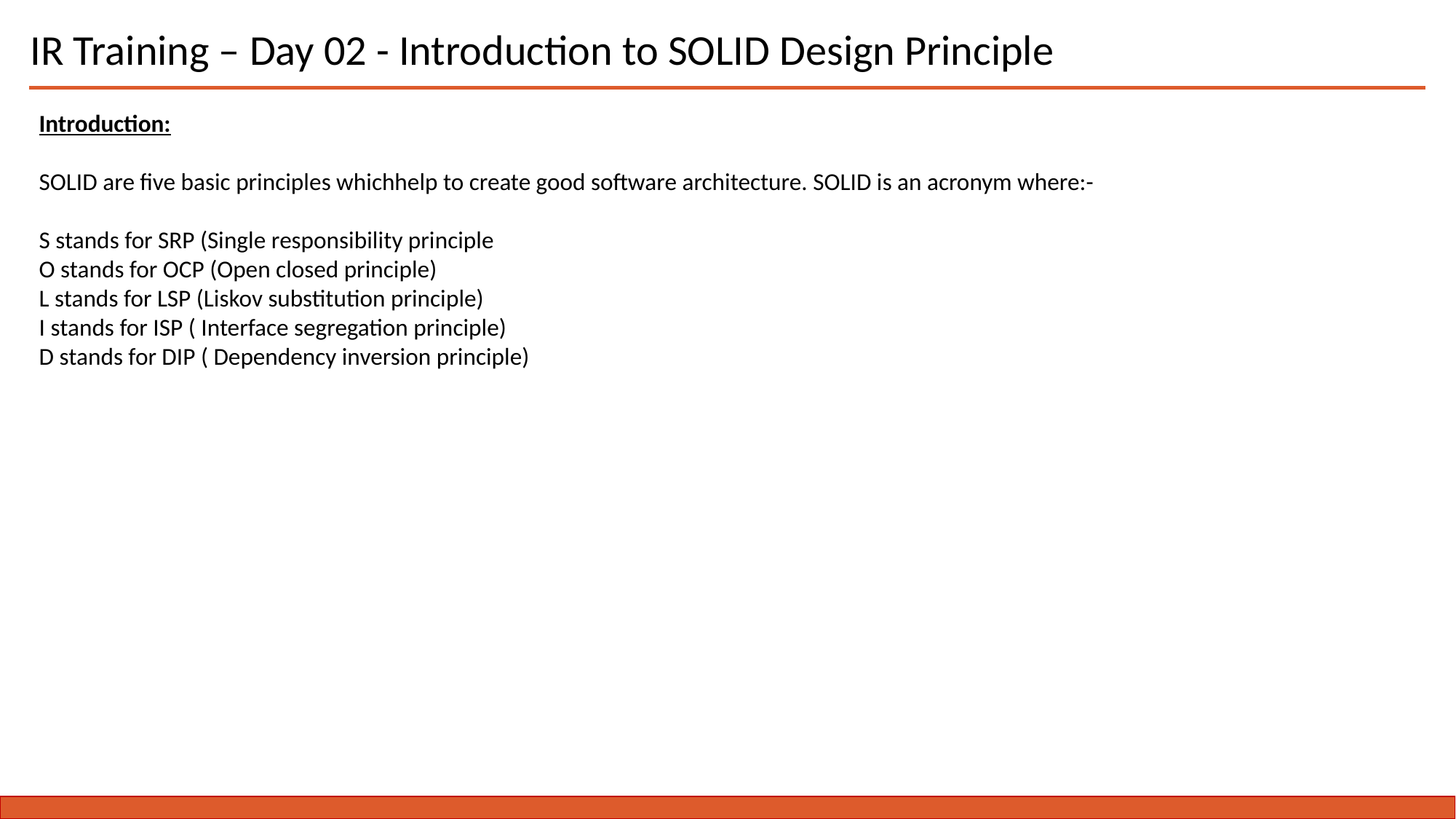

# IR Training – Day 02 - Introduction to SOLID Design Principle
Introduction:

SOLID are five basic principles whichhelp to create good software architecture. SOLID is an acronym where:-

S stands for SRP (Single responsibility principle
O stands for OCP (Open closed principle)
L stands for LSP (Liskov substitution principle)
I stands for ISP ( Interface segregation principle)
D stands for DIP ( Dependency inversion principle)